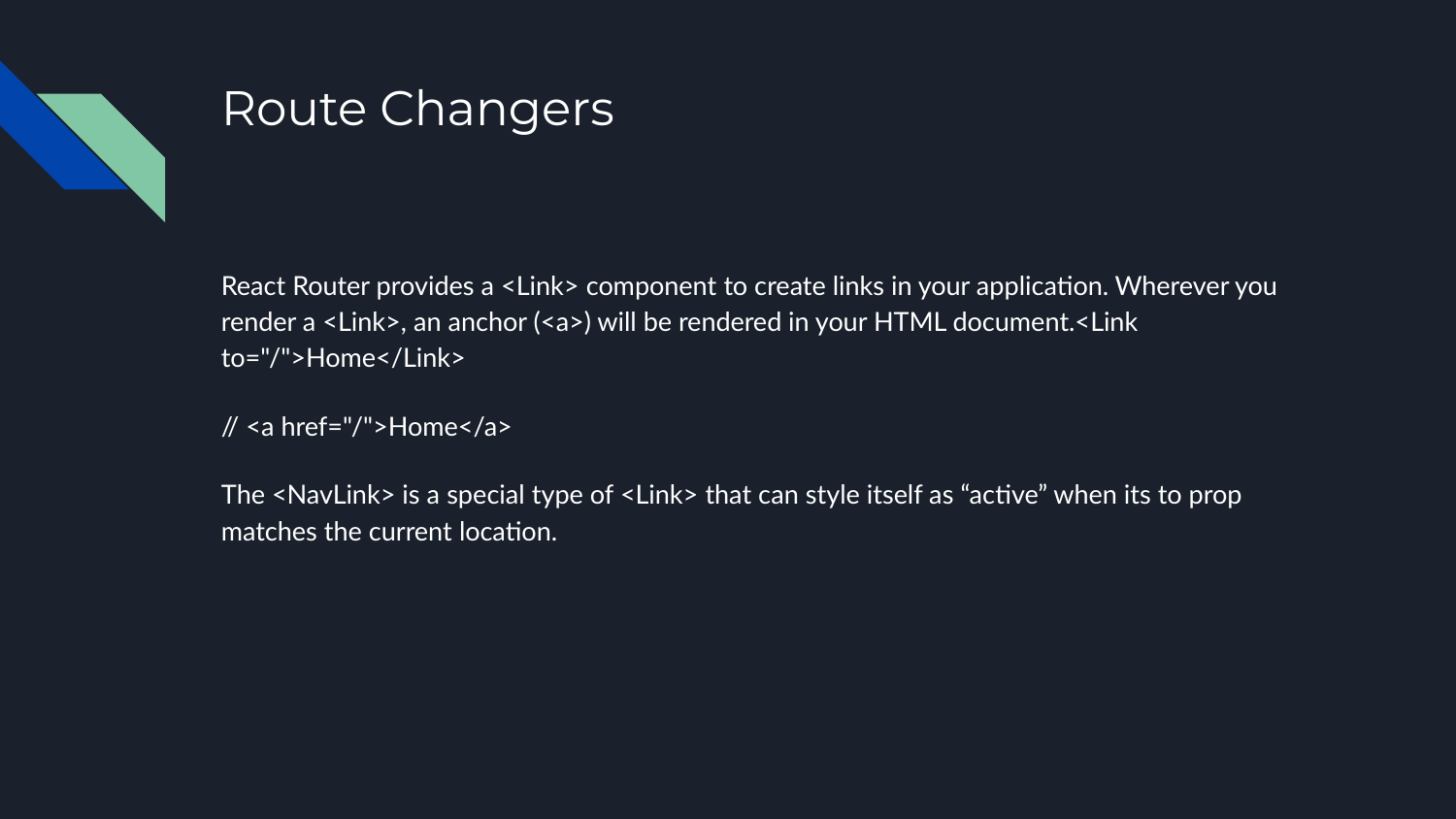

# Route Changers
React Router provides a <Link> component to create links in your application. Wherever you render a <Link>, an anchor (<a>) will be rendered in your HTML document.<Link to="/">Home</Link>
// <a href="/">Home</a>
The <NavLink> is a special type of <Link> that can style itself as “active” when its to prop matches the current location.